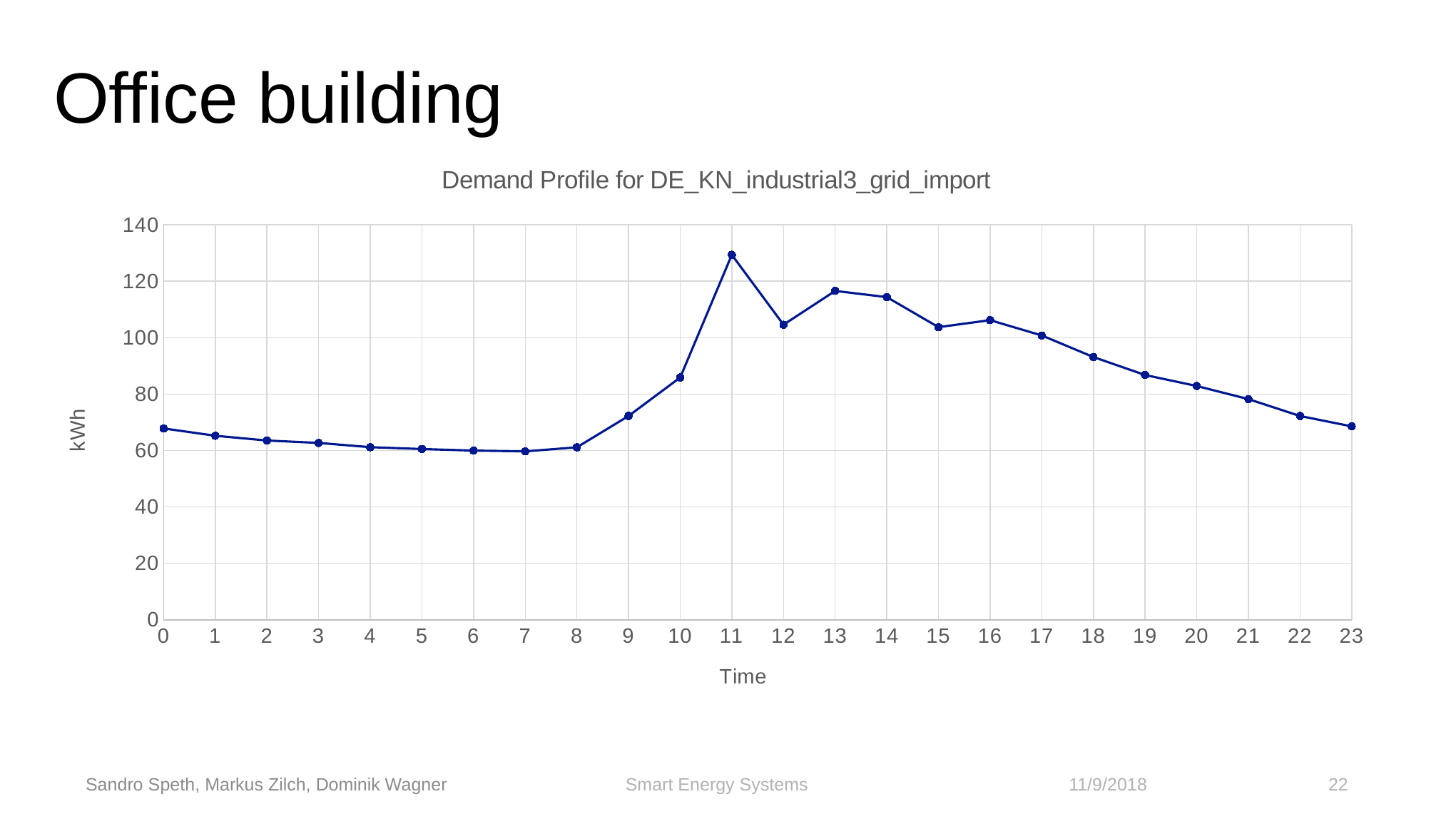

# Office building

### Chart: Demand Profile for DE_KN_industrial3_grid_import

| Category |  |
|---|---|
11/9/2018
Smart Energy Systems
22